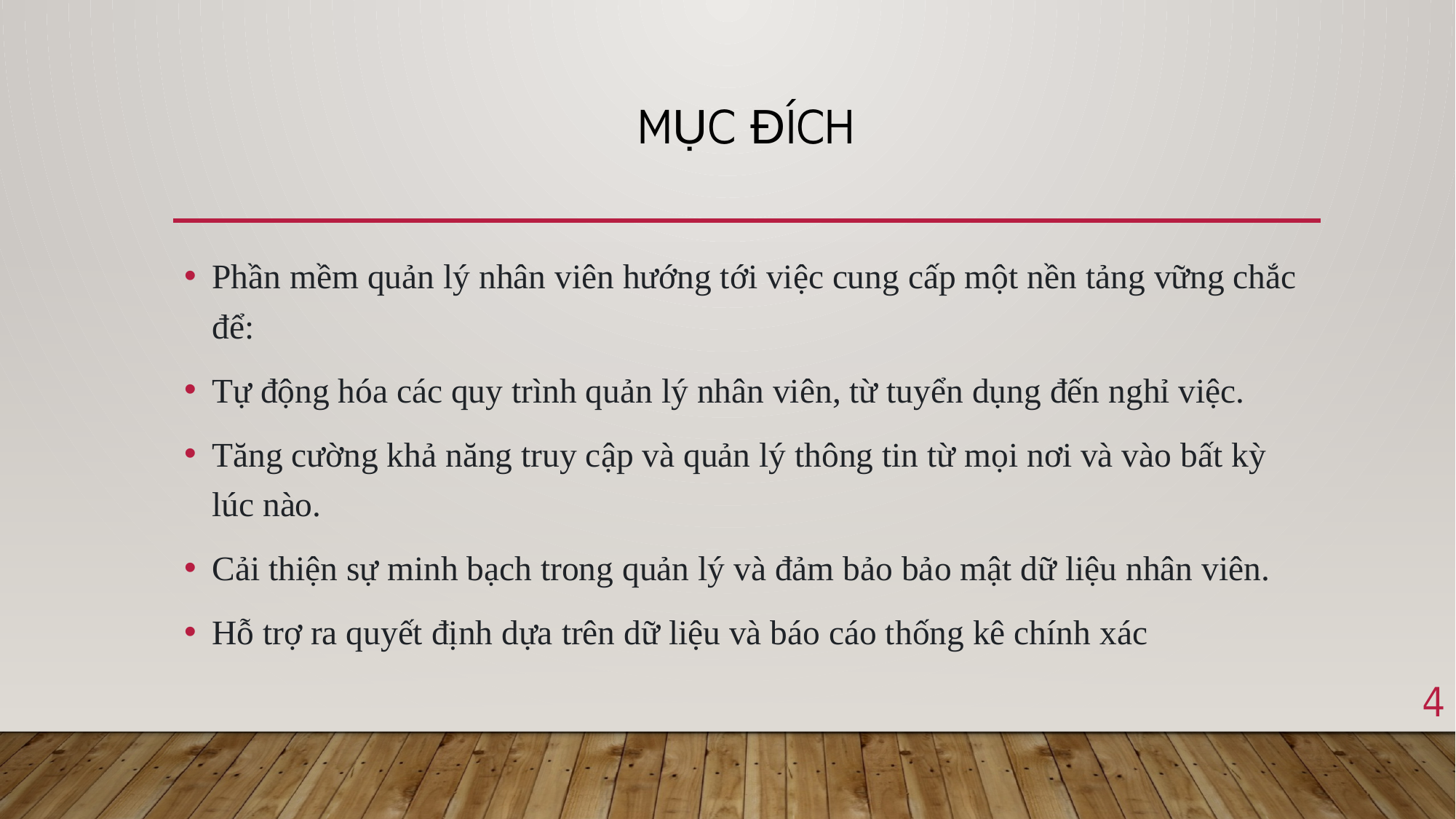

# Mục ĐÍch
Phần mềm quản lý nhân viên hướng tới việc cung cấp một nền tảng vững chắc để:
Tự động hóa các quy trình quản lý nhân viên, từ tuyển dụng đến nghỉ việc.
Tăng cường khả năng truy cập và quản lý thông tin từ mọi nơi và vào bất kỳ lúc nào.
Cải thiện sự minh bạch trong quản lý và đảm bảo bảo mật dữ liệu nhân viên.
Hỗ trợ ra quyết định dựa trên dữ liệu và báo cáo thống kê chính xác

4